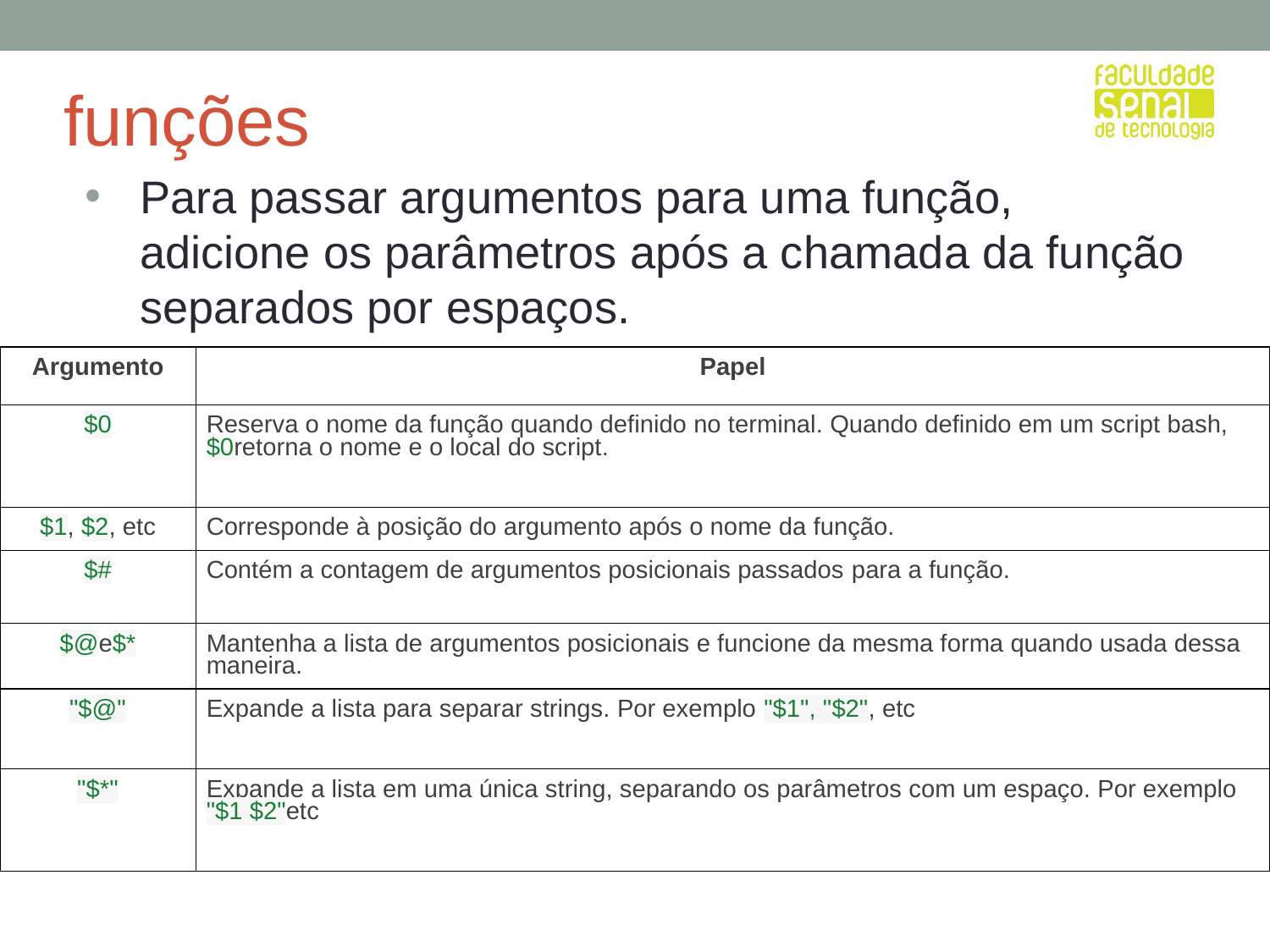

# funções
Para passar argumentos para uma função, adicione os parâmetros após a chamada da função separados por espaços.

| Argumento | Papel |
| --- | --- |
| $0 | Reserva o nome da função quando definido no terminal. Quando definido em um script bash, $0retorna o nome e o local do script. |
| $1, $2, etc | Corresponde à posição do argumento após o nome da função. |
| $# | Contém a contagem de argumentos posicionais passados ​​para a função. |
| $@e$\* | Mantenha a lista de argumentos posicionais e funcione da mesma forma quando usada dessa maneira. |
| "$@" | Expande a lista para separar strings. Por exemplo "$1", "$2", etc |
| "$\*" | Expande a lista em uma única string, separando os parâmetros com um espaço. Por exemplo "$1 $2"etc |